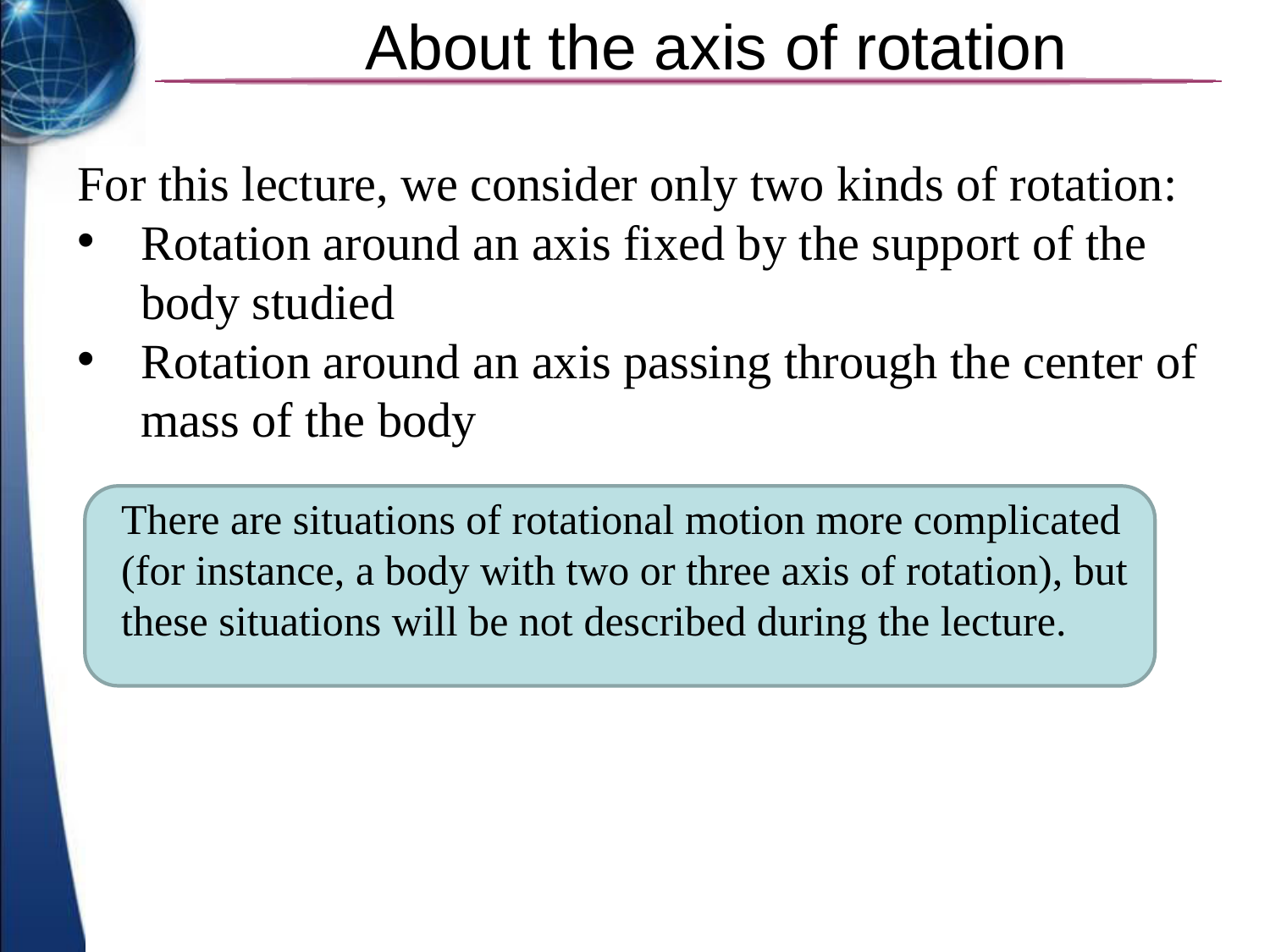

# About the axis of rotation
For this lecture, we consider only two kinds of rotation:
Rotation around an axis fixed by the support of the body studied
Rotation around an axis passing through the center of mass of the body

There are situations of rotational motion more complicated (for instance, a body with two or three axis of rotation), but these situations will be not described during the lecture.
76